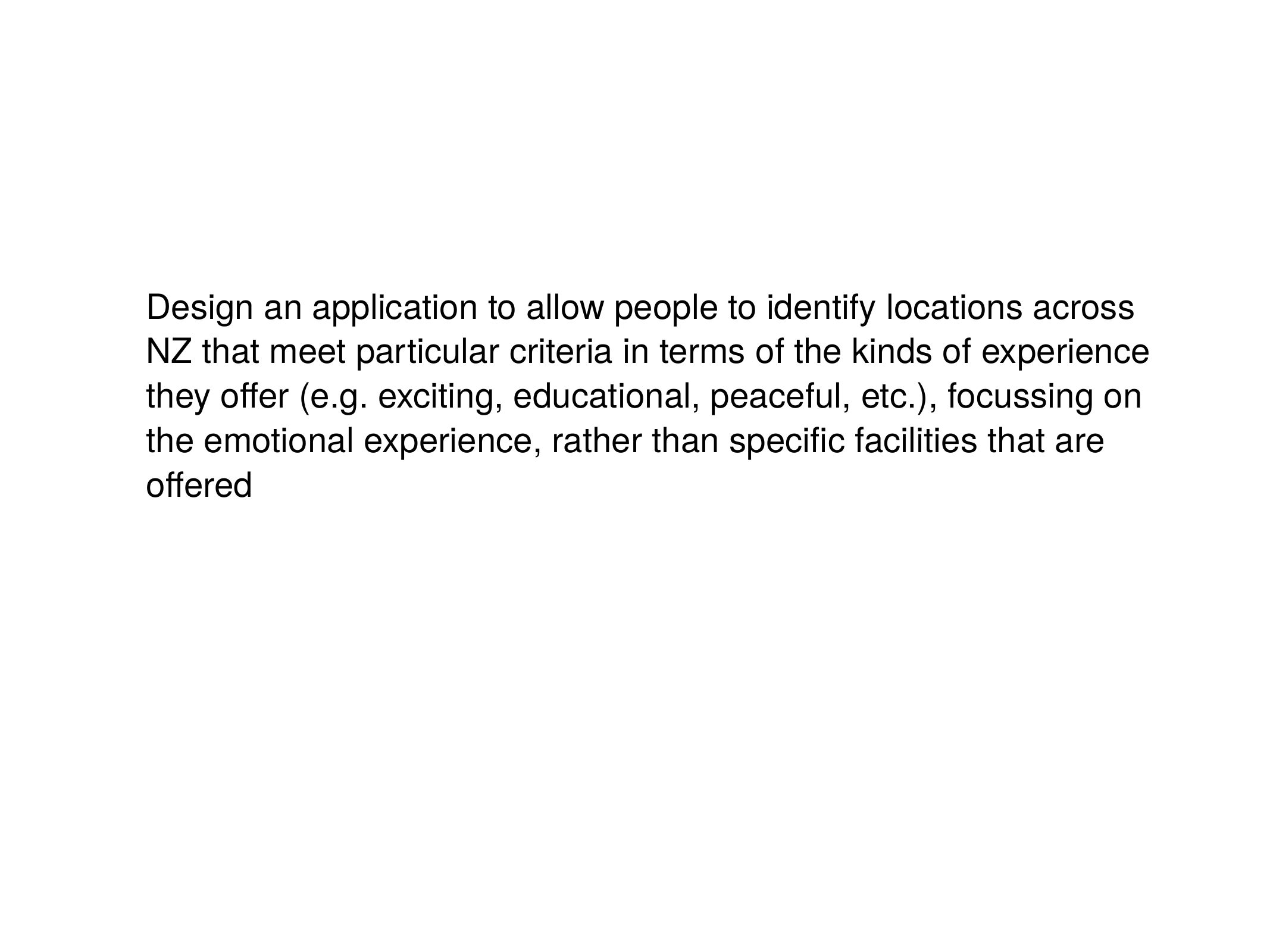

# Design an application to allow people to identify locations across NZ that meet particular criteria in terms of the kinds of experience they offer (e.g. exciting, educational, peaceful, etc.), focussing on the emotional experience, rather than specific facilities that are offered